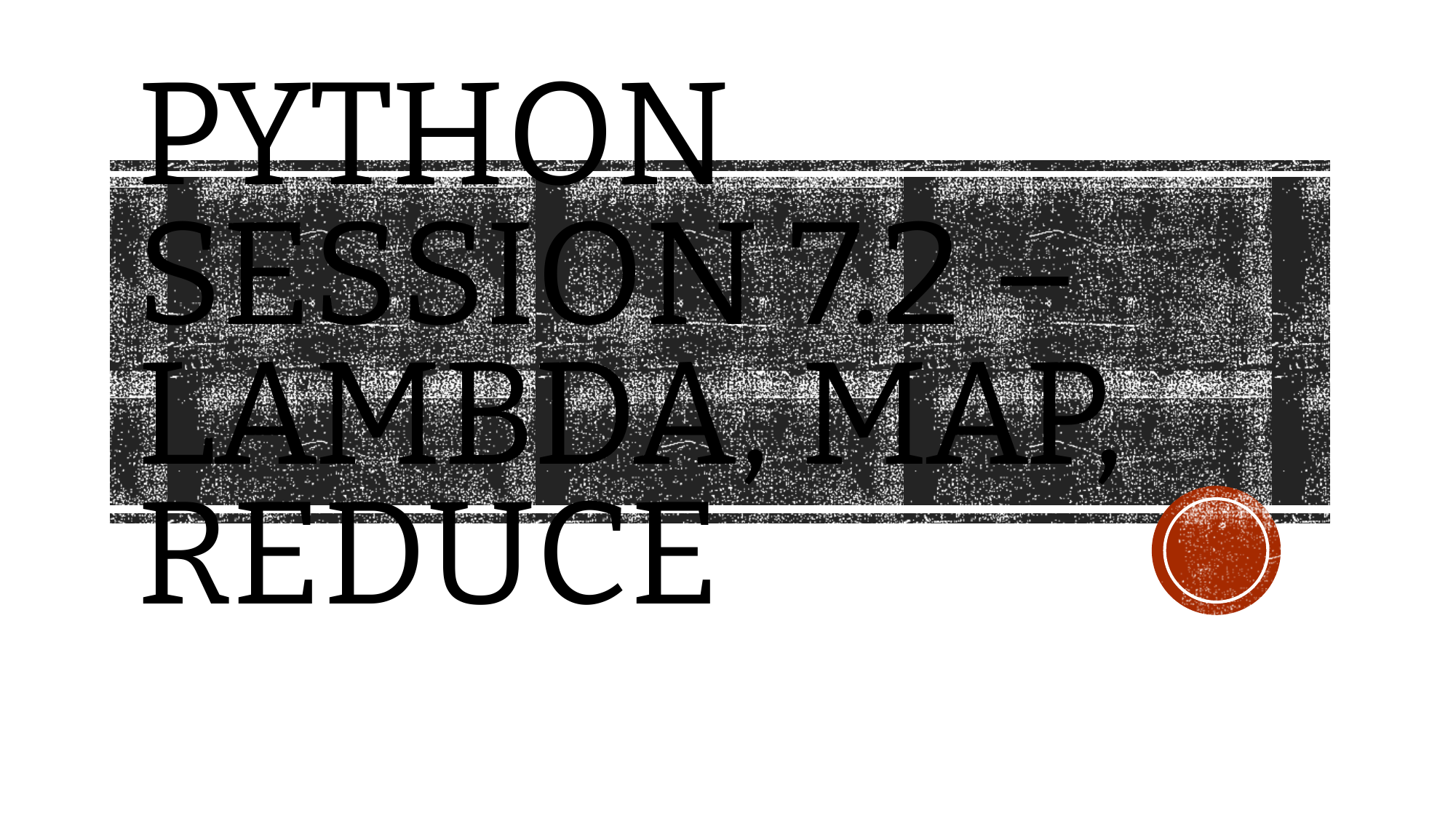

# Python Session 7.2 – Lambda, MAP, Reduce